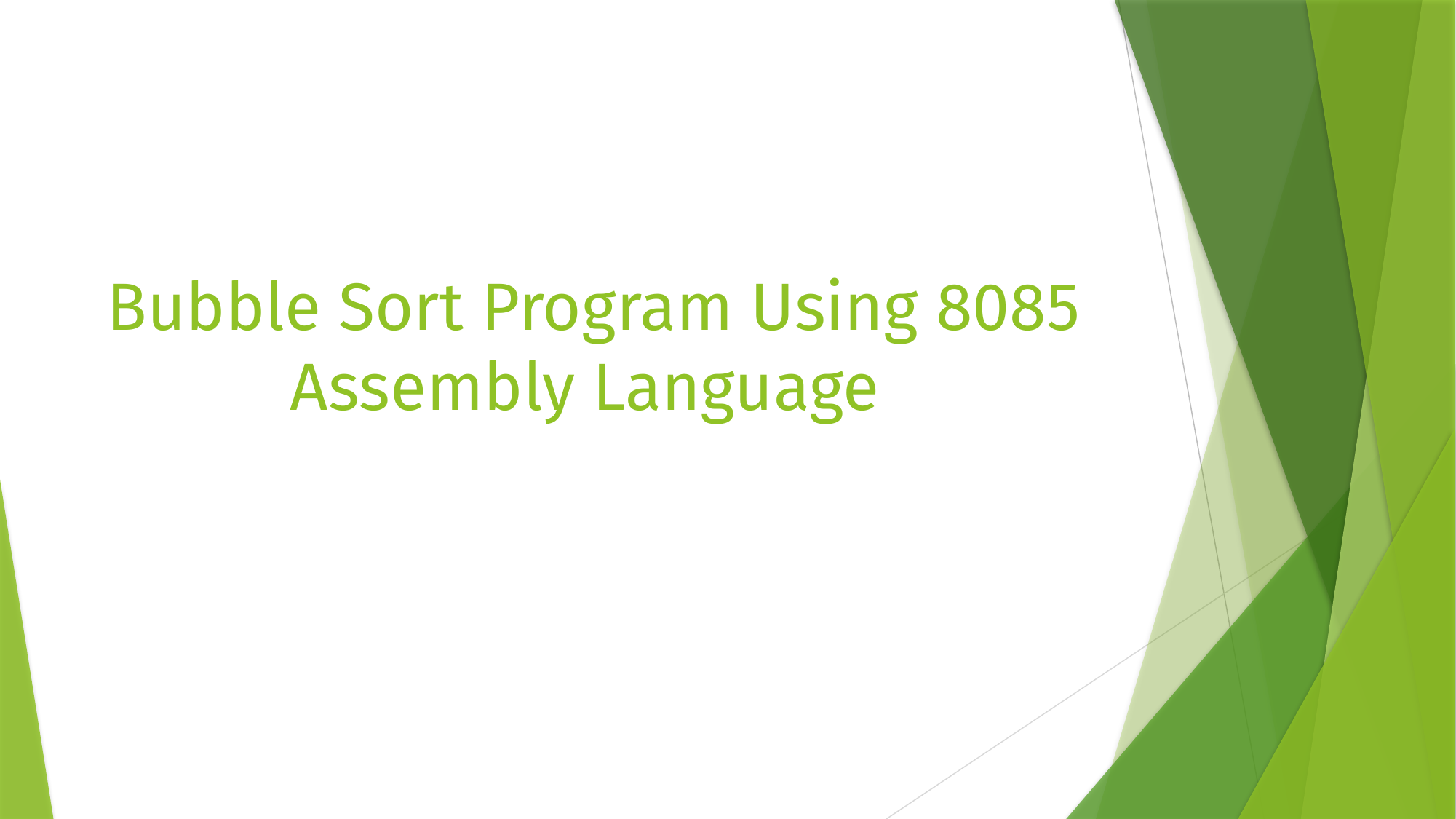

#
Bubble Sort Program Using 8085 Assembly Language